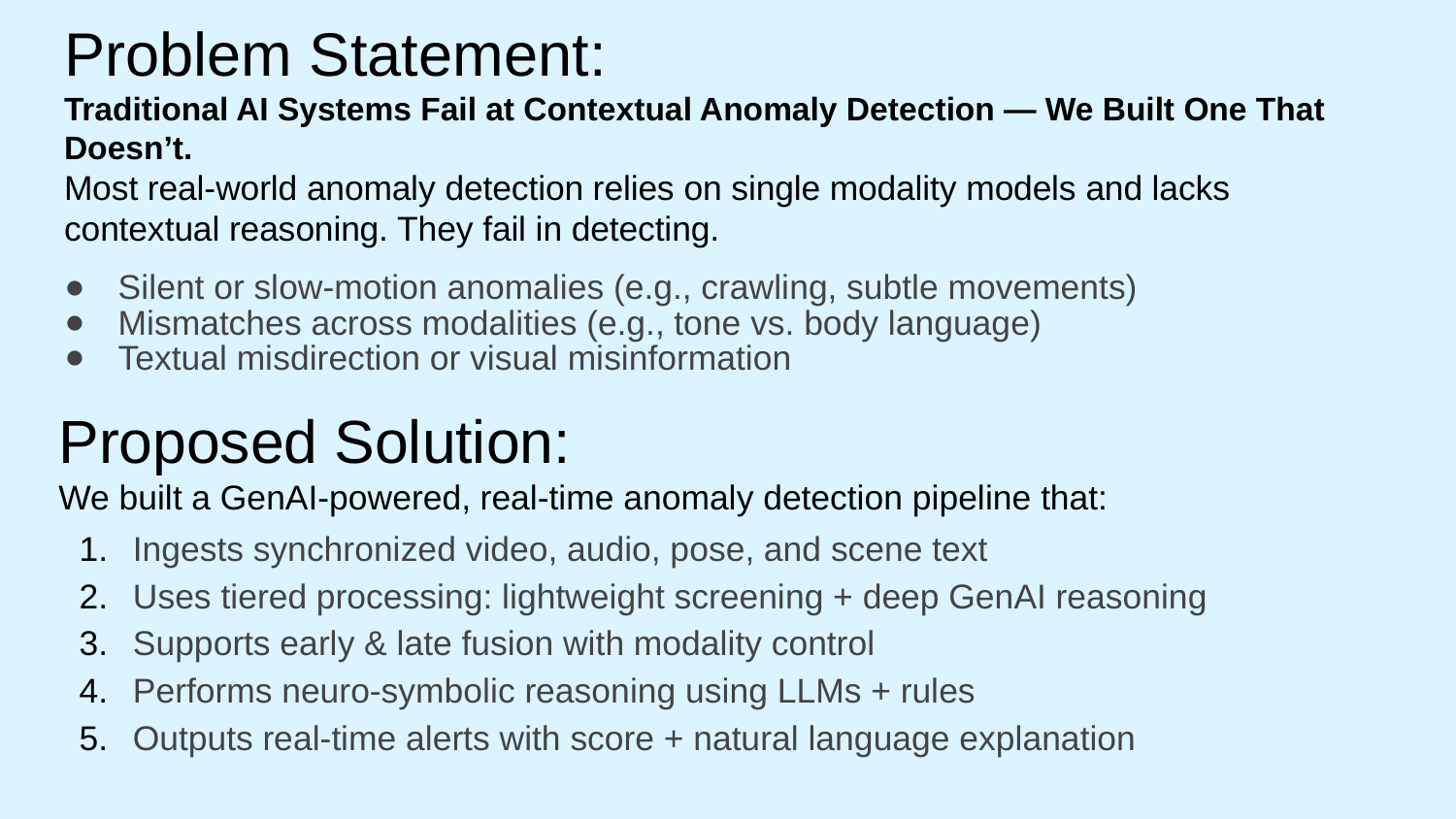

# Problem Statement:
Traditional AI Systems Fail at Contextual Anomaly Detection — We Built One That Doesn’t.
Most real-world anomaly detection relies on single modality models and lacks contextual reasoning. They fail in detecting.
Silent or slow-motion anomalies (e.g., crawling, subtle movements)
Mismatches across modalities (e.g., tone vs. body language)
Textual misdirection or visual misinformation
Proposed Solution:
We built a GenAI-powered, real-time anomaly detection pipeline that:
Ingests synchronized video, audio, pose, and scene text
Uses tiered processing: lightweight screening + deep GenAI reasoning
Supports early & late fusion with modality control
Performs neuro-symbolic reasoning using LLMs + rules
Outputs real-time alerts with score + natural language explanation